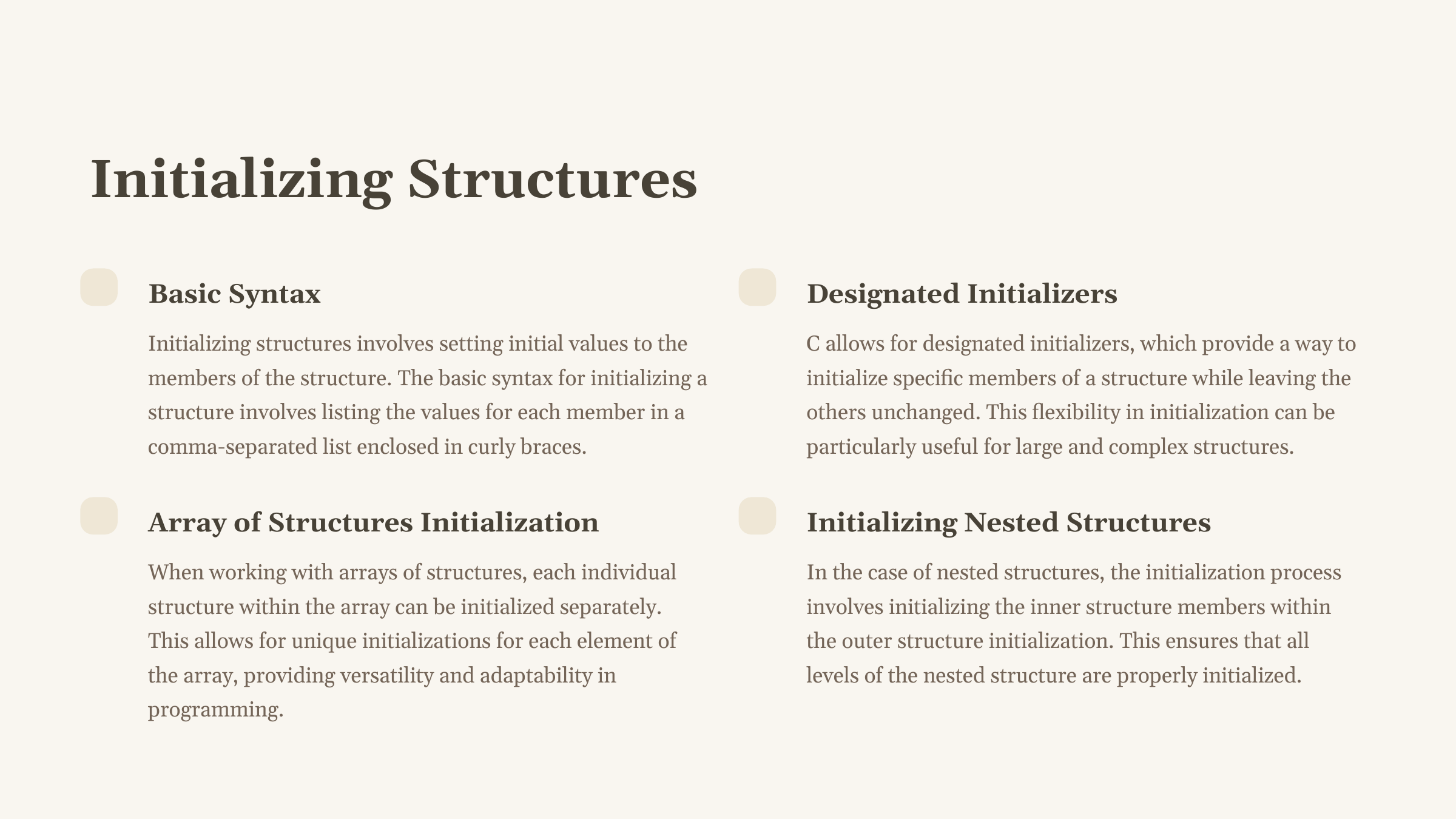

Initializing Structures

Basic Syntax
Designated Initializers
Initializing structures involves setting initial values to the members of the structure. The basic syntax for initializing a structure involves listing the values for each member in a comma-separated list enclosed in curly braces.
C allows for designated initializers, which provide a way to initialize specific members of a structure while leaving the others unchanged. This flexibility in initialization can be particularly useful for large and complex structures.

Array of Structures Initialization
Initializing Nested Structures
When working with arrays of structures, each individual structure within the array can be initialized separately. This allows for unique initializations for each element of the array, providing versatility and adaptability in programming.
In the case of nested structures, the initialization process involves initializing the inner structure members within the outer structure initialization. This ensures that all levels of the nested structure are properly initialized.